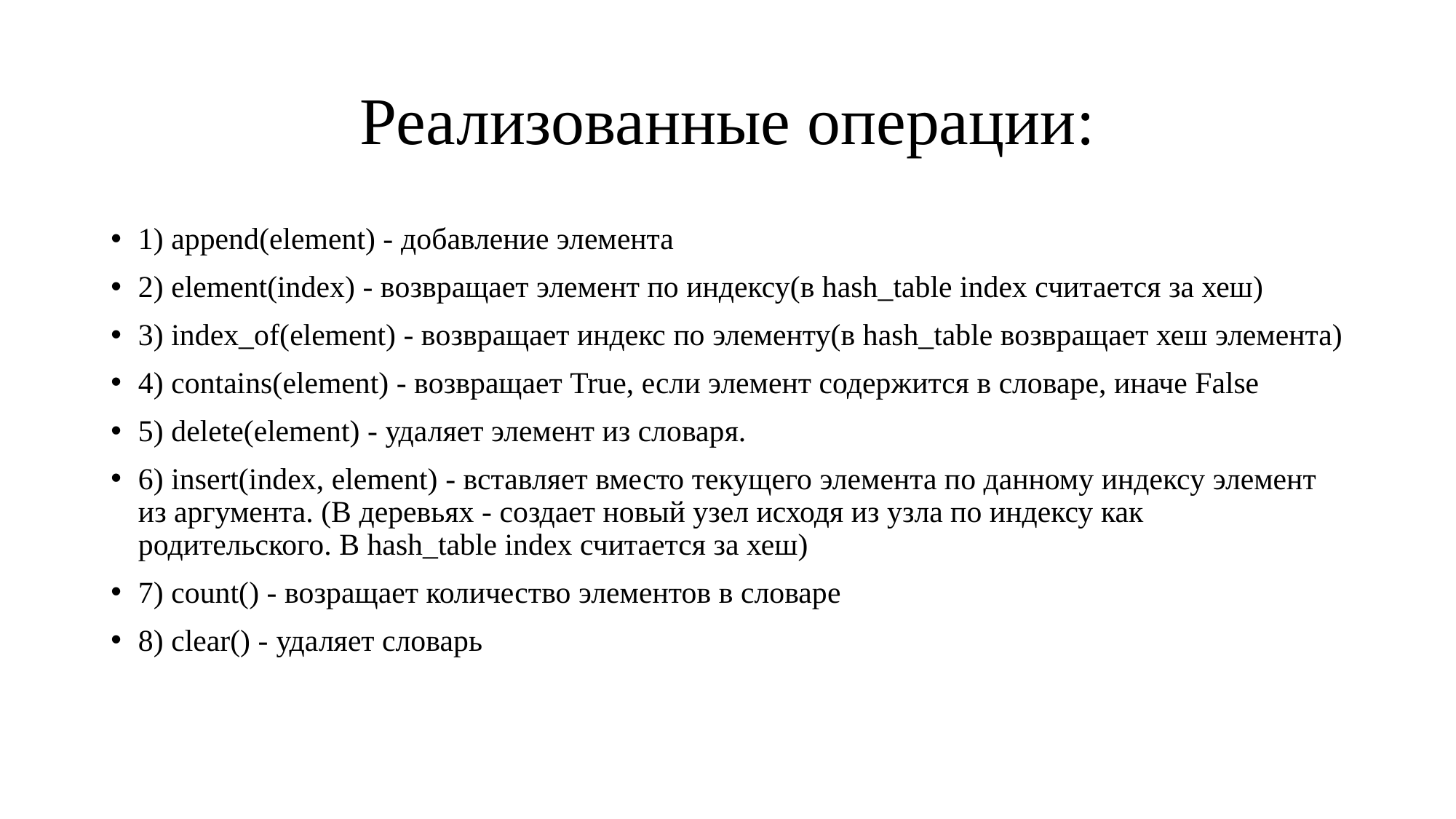

# Реализованные операции:
1) append(element) - добавление элемента
2) element(index) - возвращает элемент по индексу(в hash_table index считается за хеш)
3) index_of(element) - возвращает индекс по элементу(в hash_table возвращает хеш элемента)
4) contains(element) - возвращает True, если элемент содержится в словаре, иначе False
5) delete(element) - удаляет элемент из словаря.
6) insert(index, element) - вставляет вместо текущего элемента по данному индексу элемент из аргумента. (В деревьях - создает новый узел исходя из узла по индексу как родительского. В hash_table index считается за хеш)
7) count() - возращает количество элементов в словаре
8) clear() - удаляет словарь